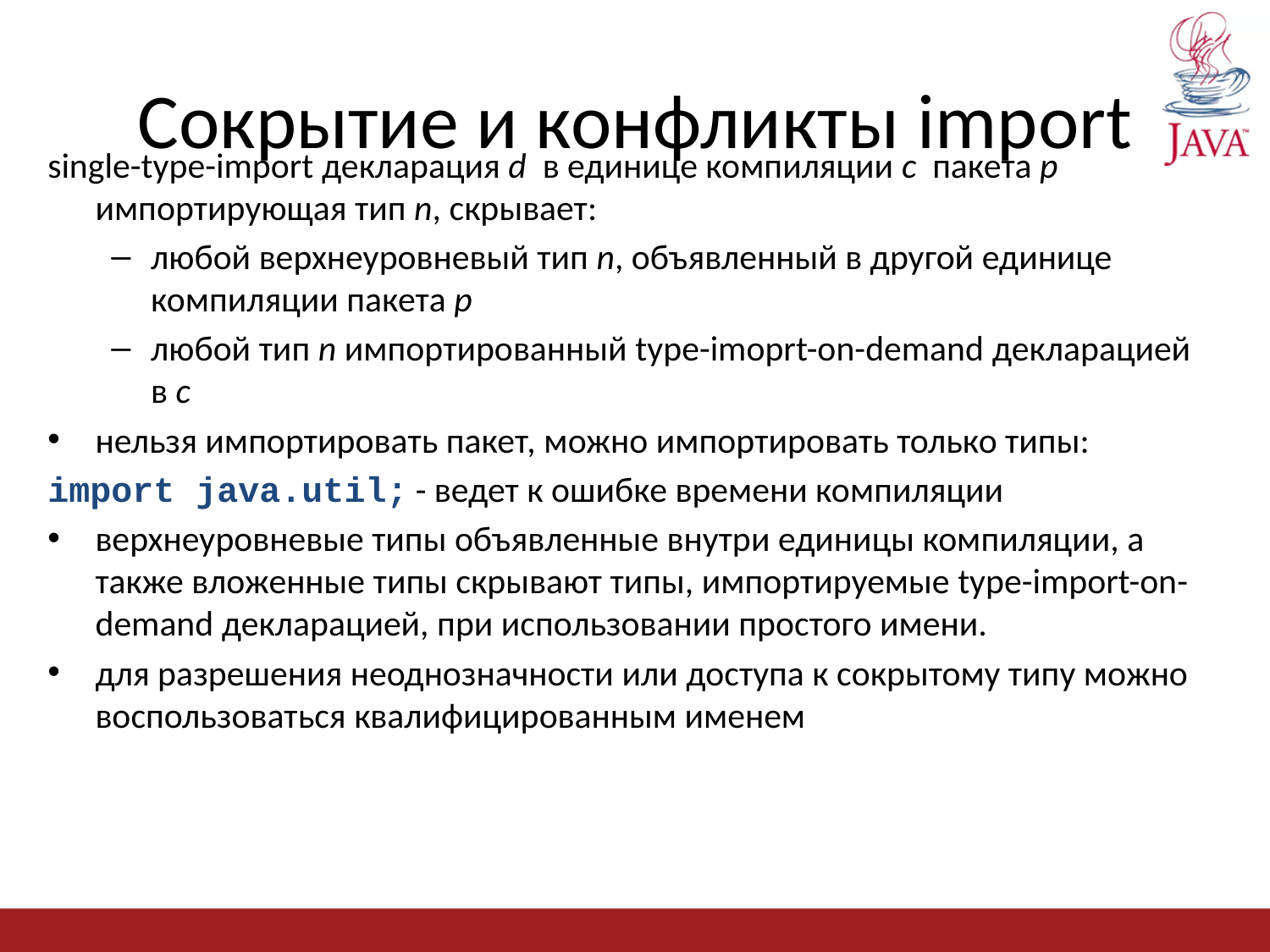

# Сокрытие и конфликты import
single-type-import декларация d  в единице компиляции c  пакета p импортирующая тип n, скрывает:
любой верхнеуровневый тип n, объявленный в другой единице компиляции пакета p
любой тип n импортированный type-imoprt-on-demand декларацией в c
нельзя импортировать пакет, можно импортировать только типы:
import java.util; - ведет к ошибке времени компиляции
верхнеуровневые типы объявленные внутри единицы компиляции, а также вложенные типы скрывают типы, импортируемые type-import-on-demand декларацией, при использовании простого имени.
для разрешения неоднозначности или доступа к сокрытому типу можно воспользоваться квалифицированным именем